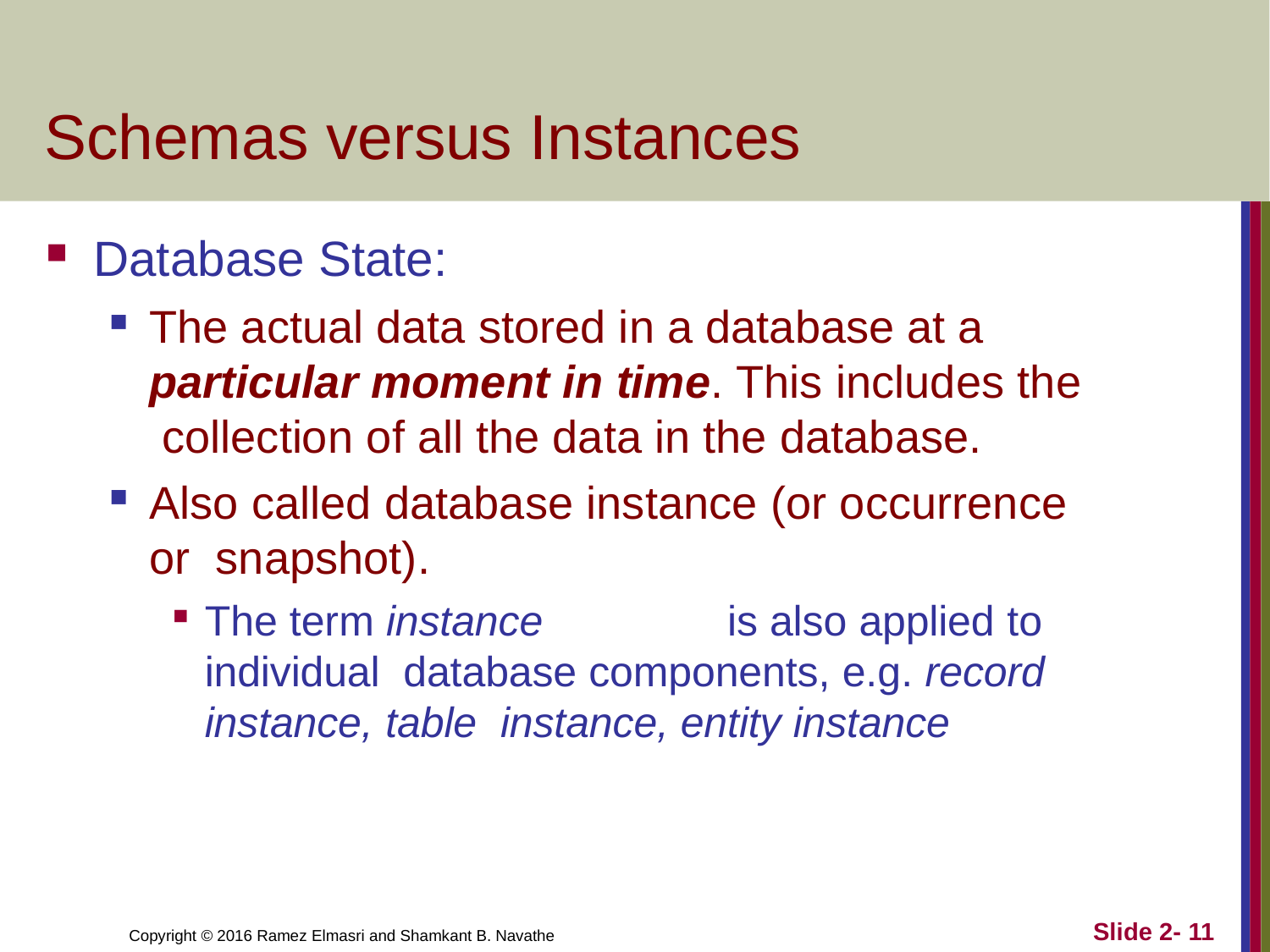

# Schemas versus Instances
Database State:
The actual data stored in a database at a  particular moment in time. This includes the  collection of all the data in the database.
Also called database instance (or occurrence or  snapshot).
The term instance	is also applied to individual  database components, e.g. record instance, table  instance, entity instance
Slide 2- 11
Copyright © 2016 Ramez Elmasri and Shamkant B. Navathe